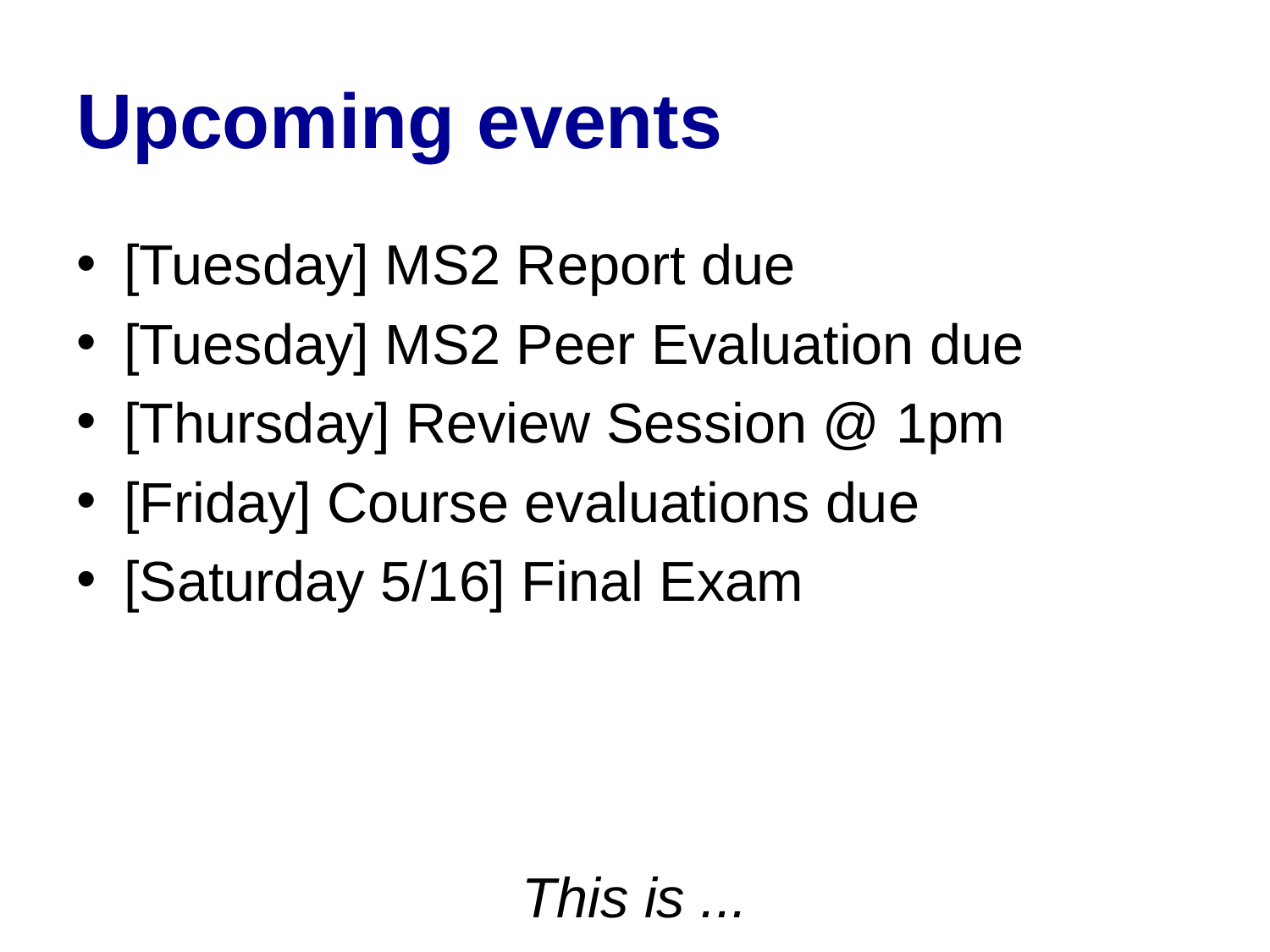

# Upcoming events
[Tuesday] MS2 Report due
[Tuesday] MS2 Peer Evaluation due
[Thursday] Review Session @ 1pm
[Friday] Course evaluations due
[Saturday 5/16] Final Exam

This is ...